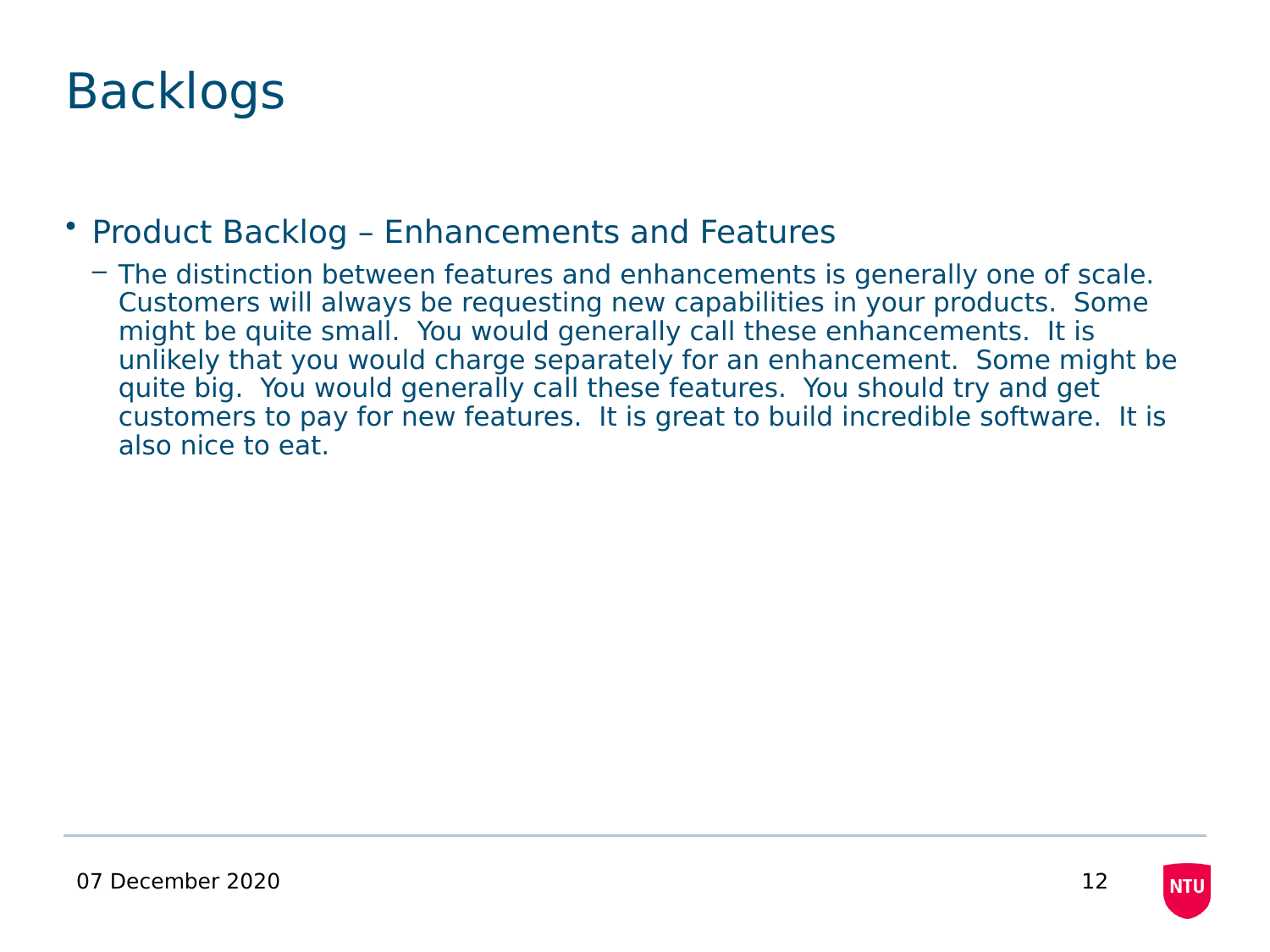

# Backlogs
Product Backlog – Enhancements and Features
The distinction between features and enhancements is generally one of scale.  Customers will always be requesting new capabilities in your products.  Some might be quite small.  You would generally call these enhancements.  It is unlikely that you would charge separately for an enhancement.  Some might be quite big.  You would generally call these features.  You should try and get customers to pay for new features.  It is great to build incredible software.  It is also nice to eat.

07 December 2020
12